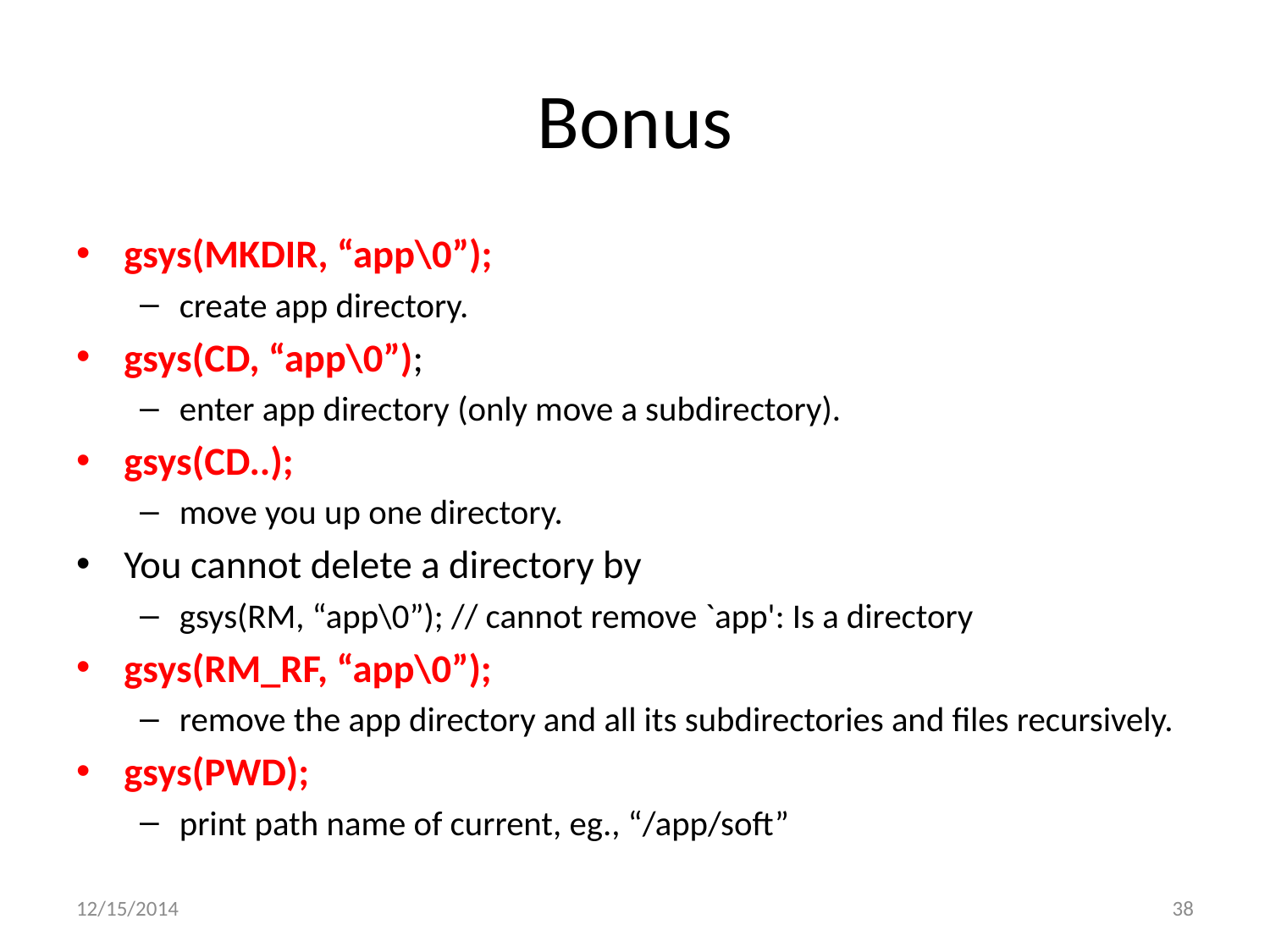

# Bonus
gsys(MKDIR, “app\0”);
create app directory.
gsys(CD, “app\0”);
enter app directory (only move a subdirectory).
gsys(CD..);
move you up one directory.
You cannot delete a directory by
gsys(RM, “app\0”); // cannot remove `app': Is a directory
gsys(RM_RF, “app\0”);
remove the app directory and all its subdirectories and files recursively.
gsys(PWD);
print path name of current, eg., “/app/soft”
12/15/2014
38